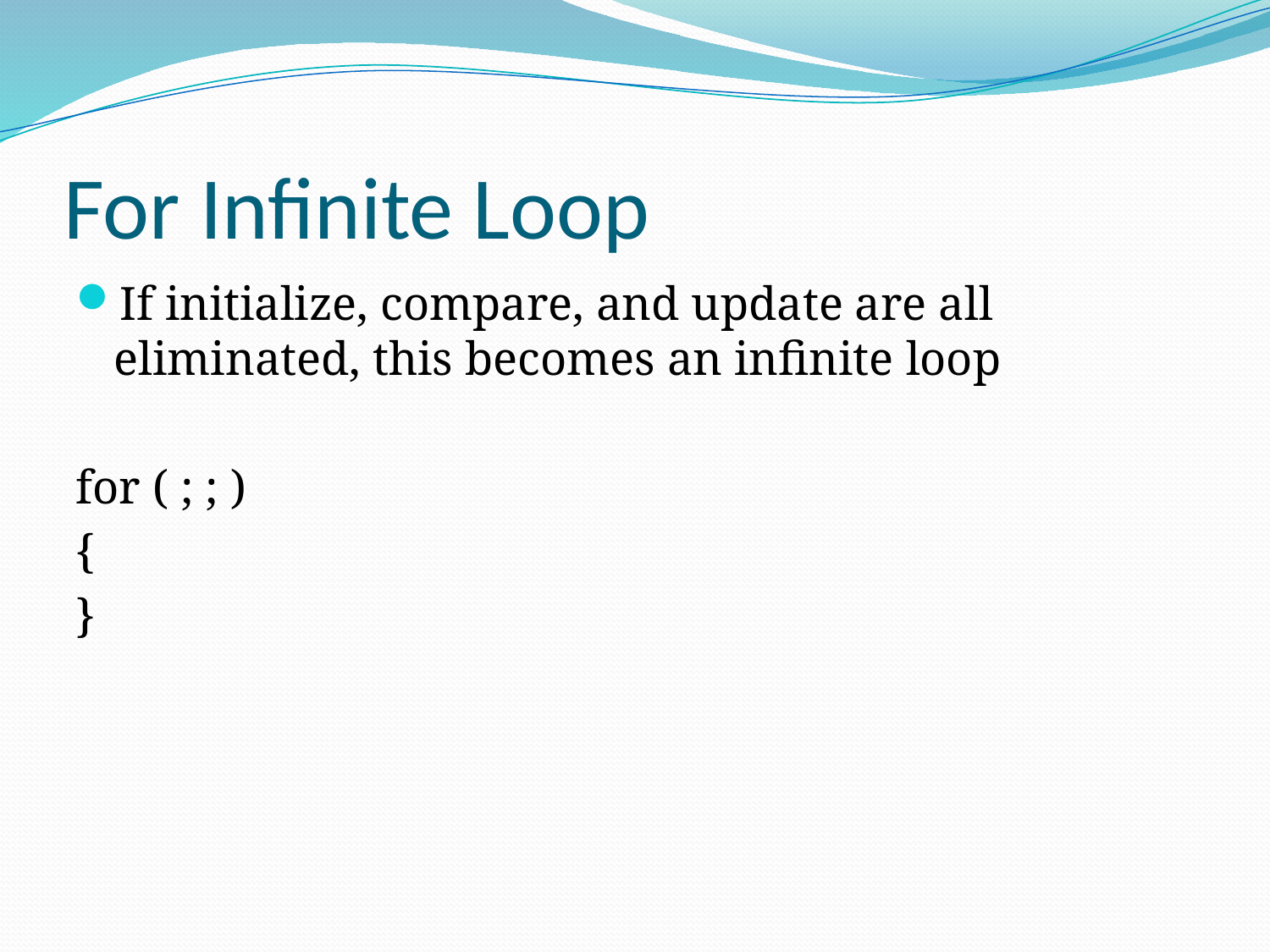

# For Infinite Loop
If initialize, compare, and update are all eliminated, this becomes an infinite loop

for ( ; ; )
{
}